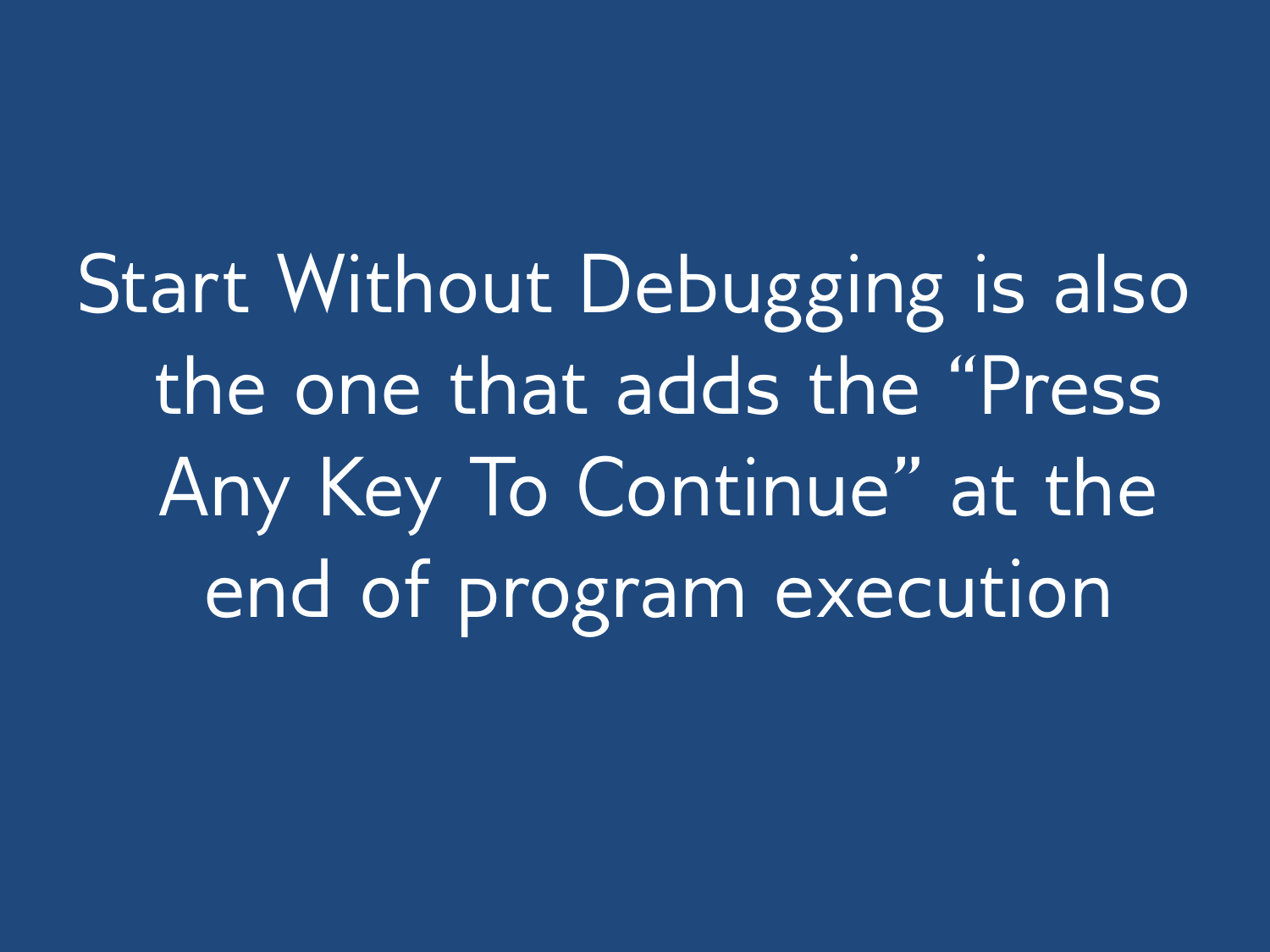

#
Start Without Debugging is also the one that adds the “Press Any Key To Continue” at the end of program execution